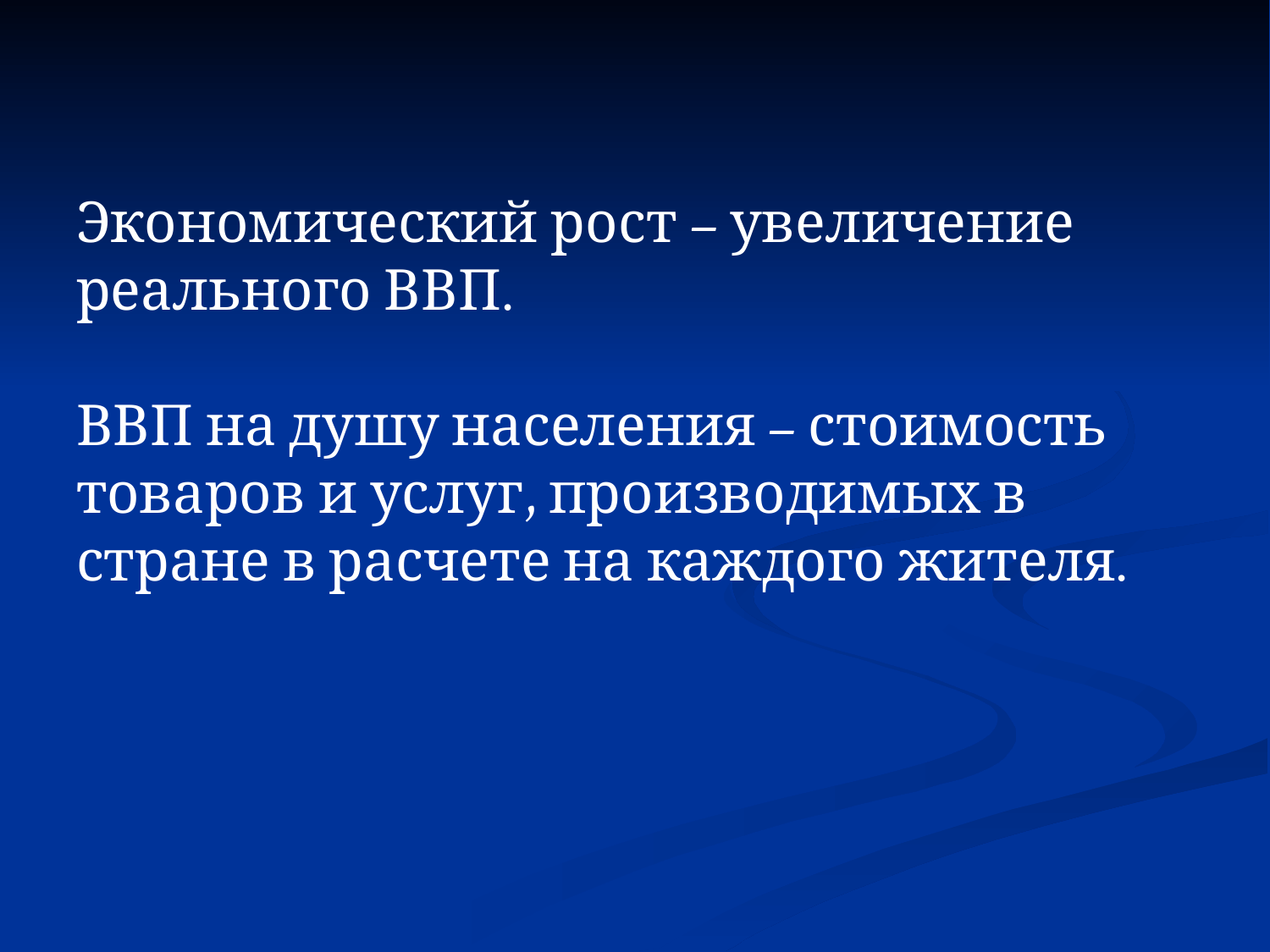

#
Экономический рост – увеличение реального ВВП.

ВВП на душу населения – стоимость товаров и услуг, производимых в стране в расчете на каждого жителя.